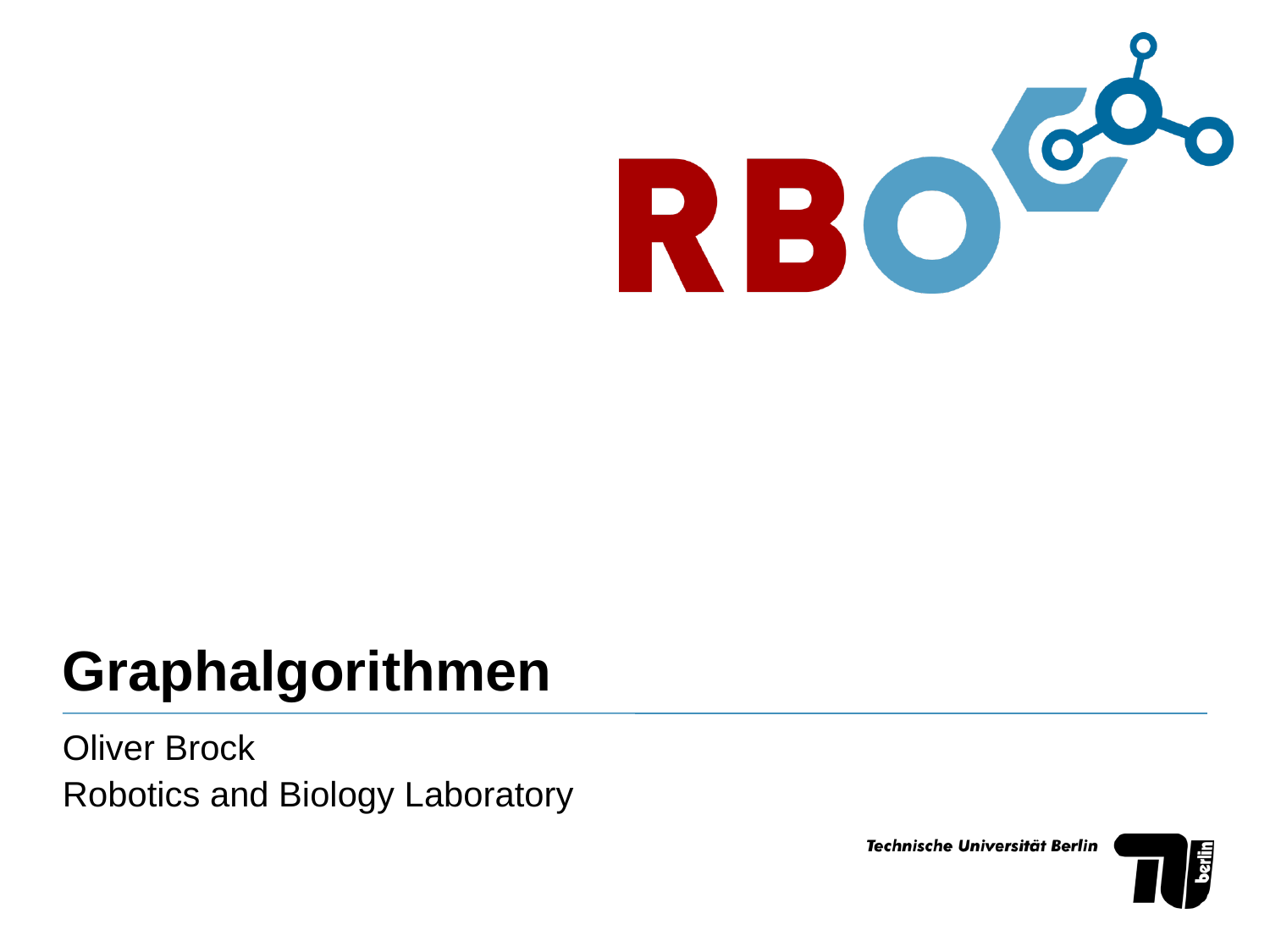

# Graphalgorithmen
Oliver Brock
Robotics and Biology Laboratory